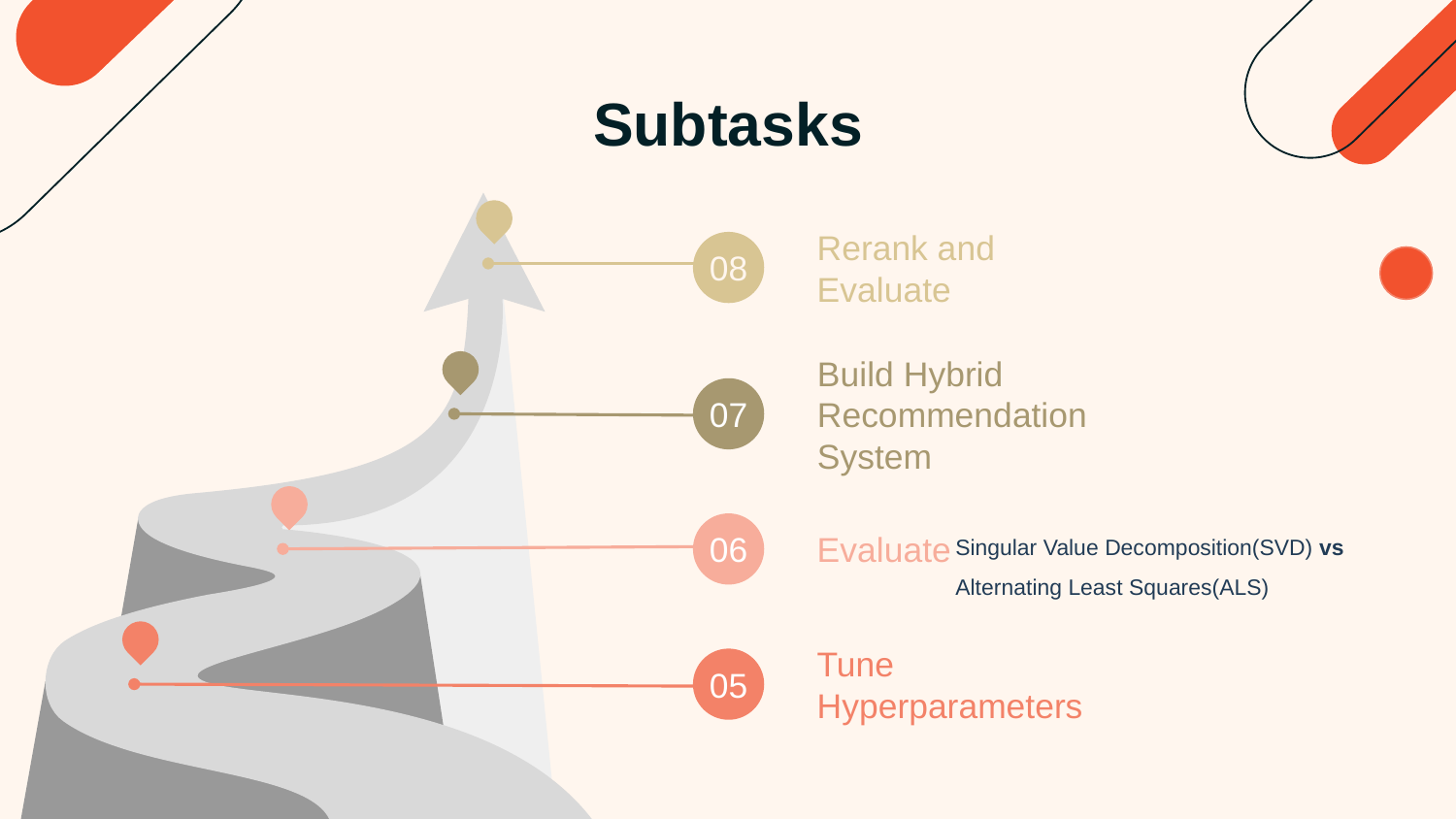

# Subtasks

Rerank and Evaluate
08

Build Hybrid Recommendation System
07

Evaluate
06
Singular Value Decomposition(SVD) vs Alternating Least Squares(ALS)

Tune Hyperparameters
05